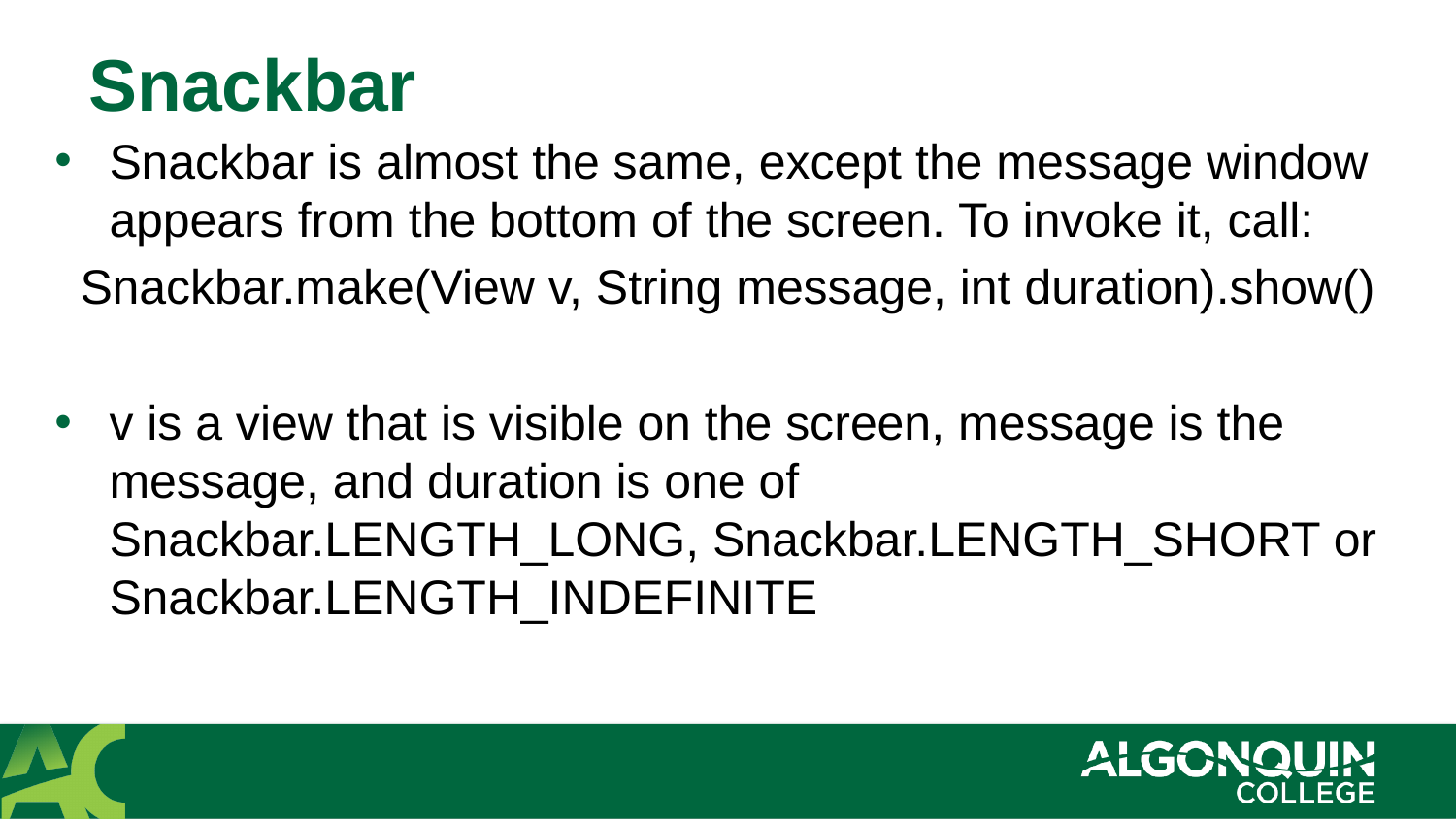

# Snackbar
Snackbar is almost the same, except the message window appears from the bottom of the screen. To invoke it, call:
Snackbar.make(View v, String message, int duration).show()

v is a view that is visible on the screen, message is the message, and duration is one of Snackbar.LENGTH_LONG, Snackbar.LENGTH_SHORT or Snackbar.LENGTH_INDEFINITE